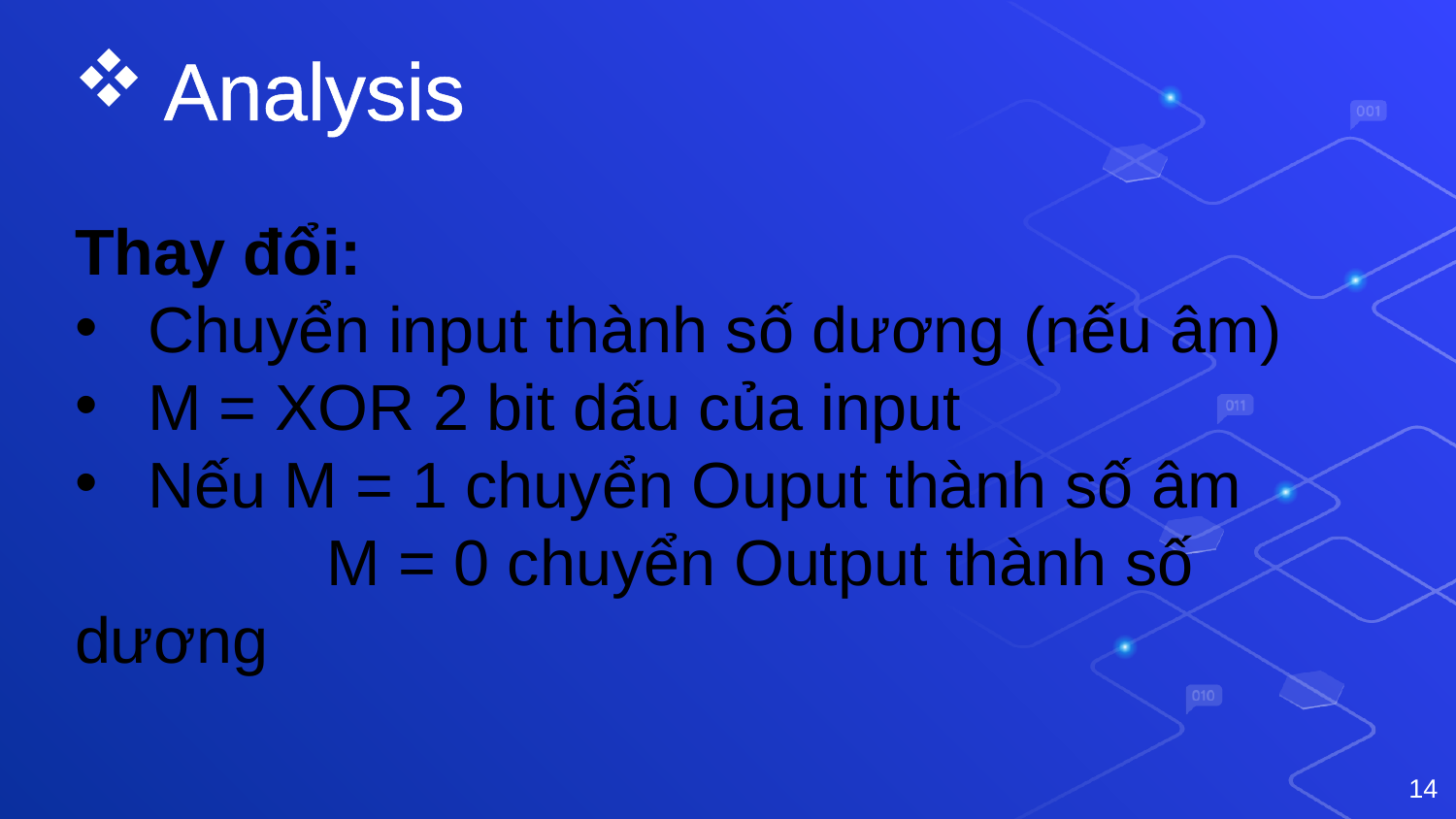

# Analysis
Thay đổi:
Chuyển input thành số dương (nếu âm)
M = XOR 2 bit dấu của input
Nếu M = 1 chuyển Ouput thành số âm
              M = 0 chuyển Output thành số dương
14